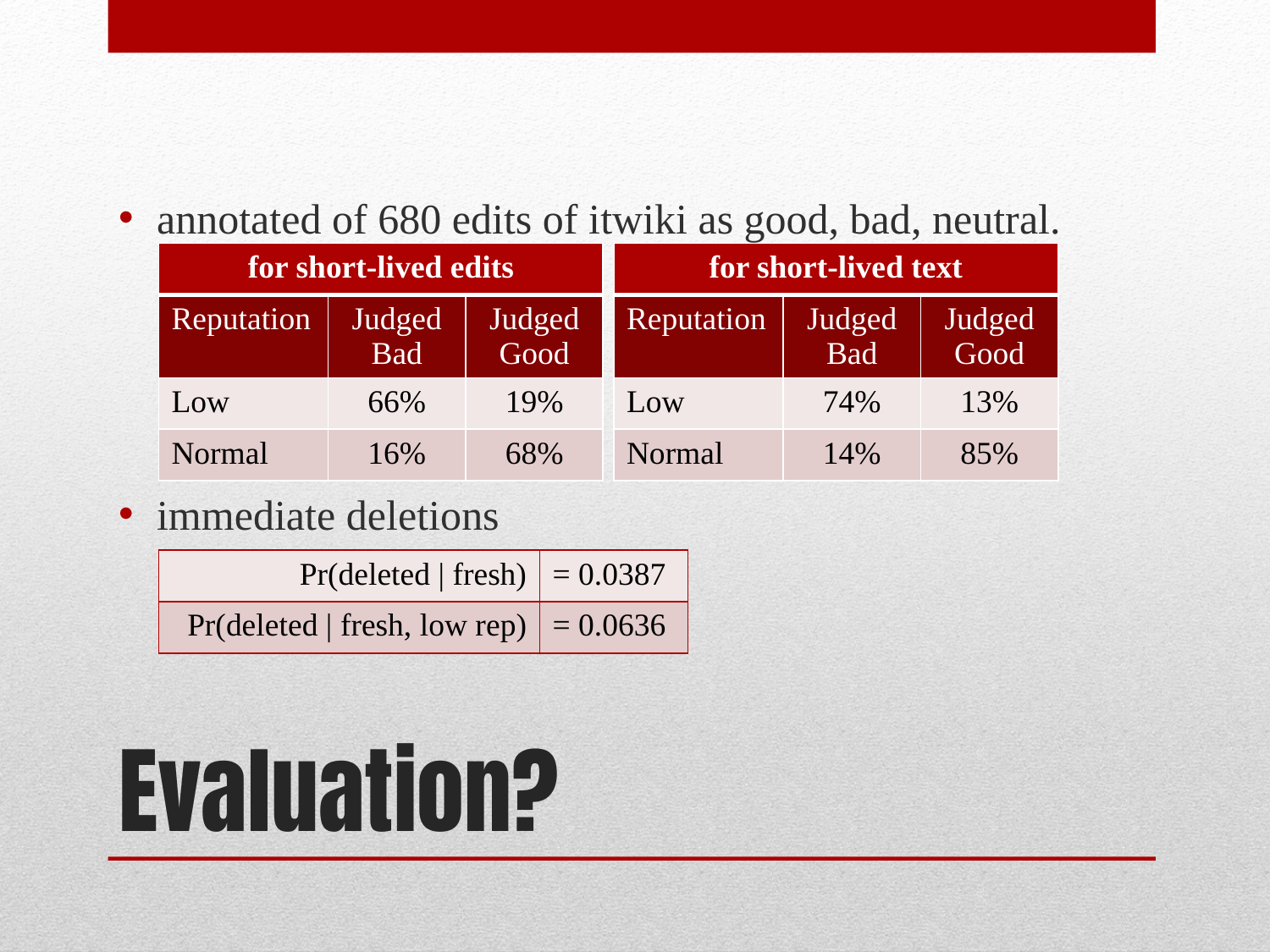

annotated of 680 edits of itwiki as good, bad, neutral.

immediate deletions
| for short-lived edits |  |  |
| --- | --- | --- |
| Reputation | Judged Bad | Judged Good |
| Low | 66% | 19% |
| Normal | 16% | 68% |
| for short-lived text |  |  |
| --- | --- | --- |
| Reputation | Judged Bad | Judged Good |
| Low | 74% | 13% |
| Normal | 14% | 85% |
| Pr(deleted | fresh) | = 0.0387 |
| --- | --- |
| Pr(deleted | fresh, low rep) | = 0.0636 |
# Evaluation?